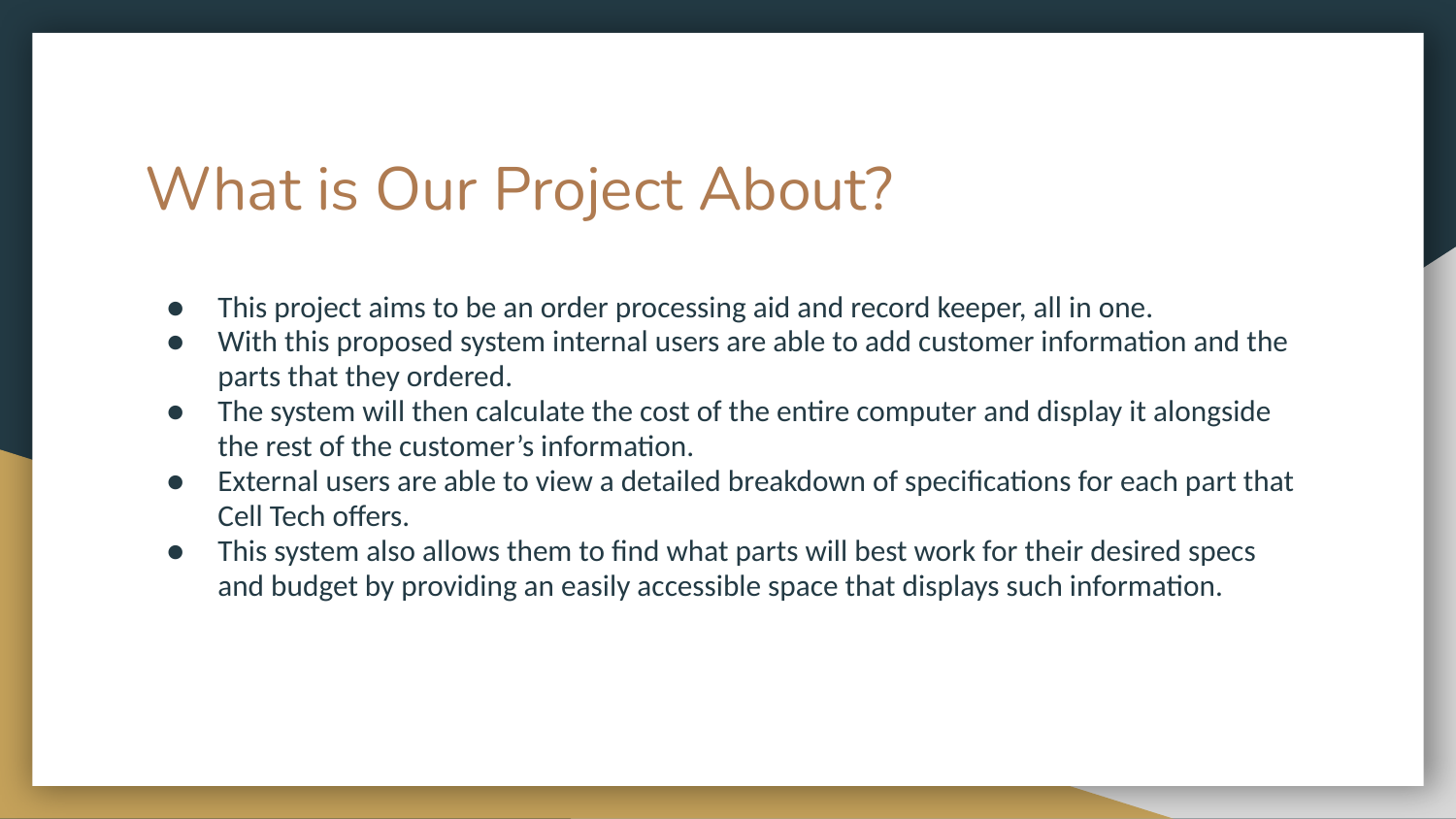

# What is Our Project About?
This project aims to be an order processing aid and record keeper, all in one.
With this proposed system internal users are able to add customer information and the parts that they ordered.
The system will then calculate the cost of the entire computer and display it alongside the rest of the customer’s information.
External users are able to view a detailed breakdown of specifications for each part that Cell Tech offers.
This system also allows them to find what parts will best work for their desired specs and budget by providing an easily accessible space that displays such information.